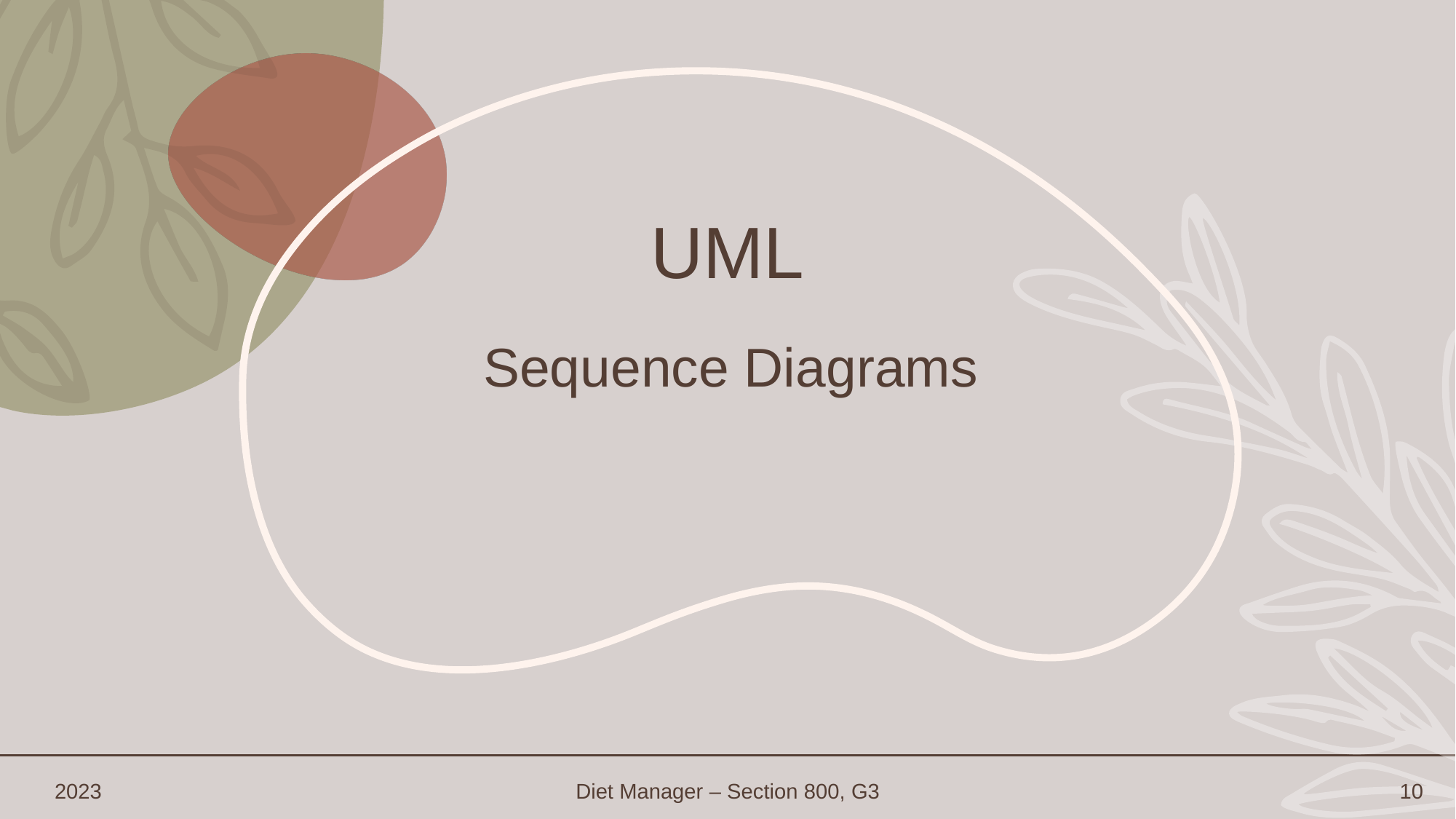

# UML
Sequence Diagrams
2023
Diet Manager – Section 800, G3
10